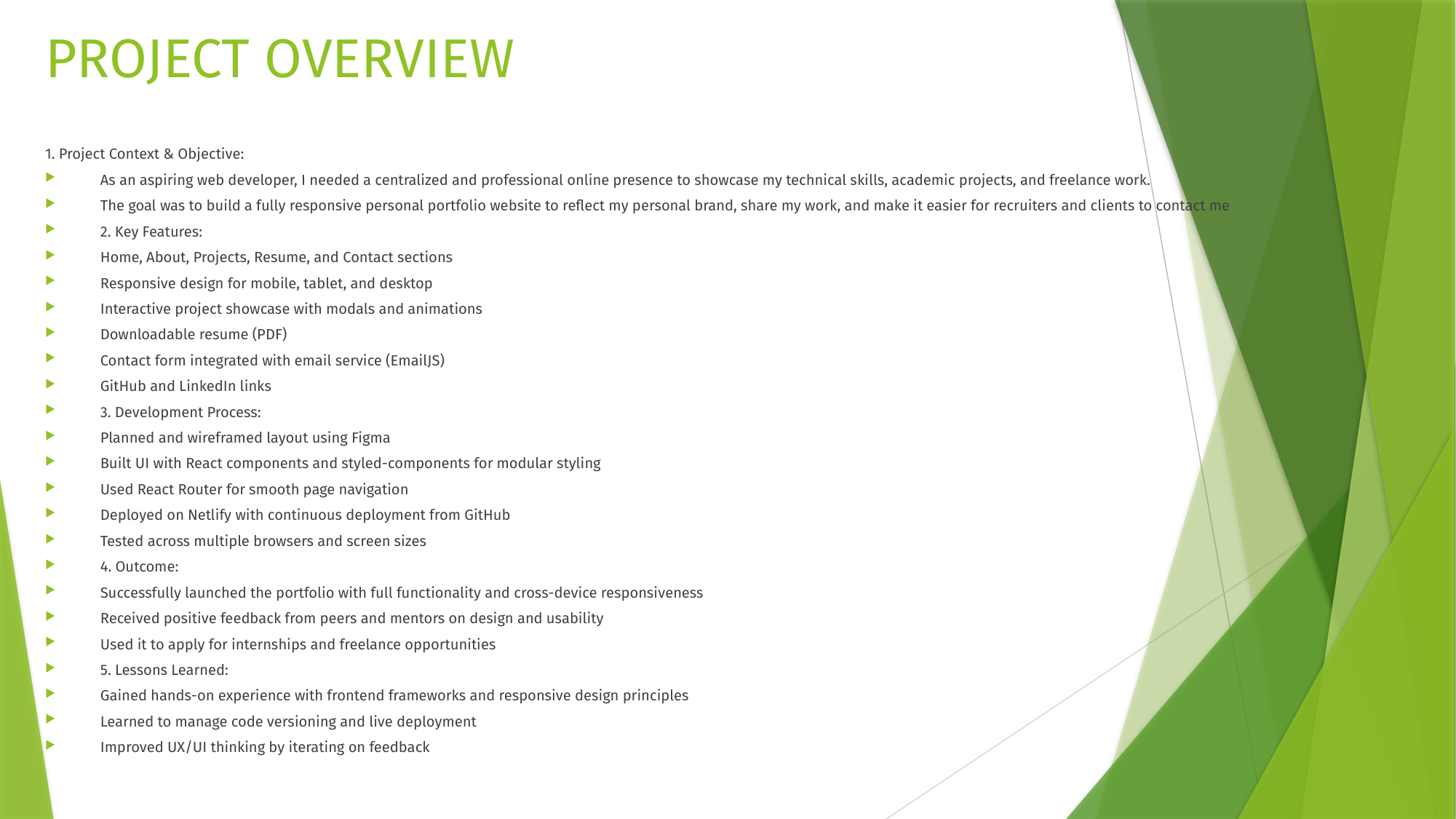

# PROJECT OVERVIEW
1. Project Context & Objective:
As an aspiring web developer, I needed a centralized and professional online presence to showcase my technical skills, academic projects, and freelance work.
The goal was to build a fully responsive personal portfolio website to reflect my personal brand, share my work, and make it easier for recruiters and clients to contact me
2. Key Features:
Home, About, Projects, Resume, and Contact sections
Responsive design for mobile, tablet, and desktop
Interactive project showcase with modals and animations
Downloadable resume (PDF)
Contact form integrated with email service (EmailJS)
GitHub and LinkedIn links
3. Development Process:
Planned and wireframed layout using Figma
Built UI with React components and styled-components for modular styling
Used React Router for smooth page navigation
Deployed on Netlify with continuous deployment from GitHub
Tested across multiple browsers and screen sizes
4. Outcome:
Successfully launched the portfolio with full functionality and cross-device responsiveness
Received positive feedback from peers and mentors on design and usability
Used it to apply for internships and freelance opportunities
5. Lessons Learned:
Gained hands-on experience with frontend frameworks and responsive design principles
Learned to manage code versioning and live deployment
Improved UX/UI thinking by iterating on feedback